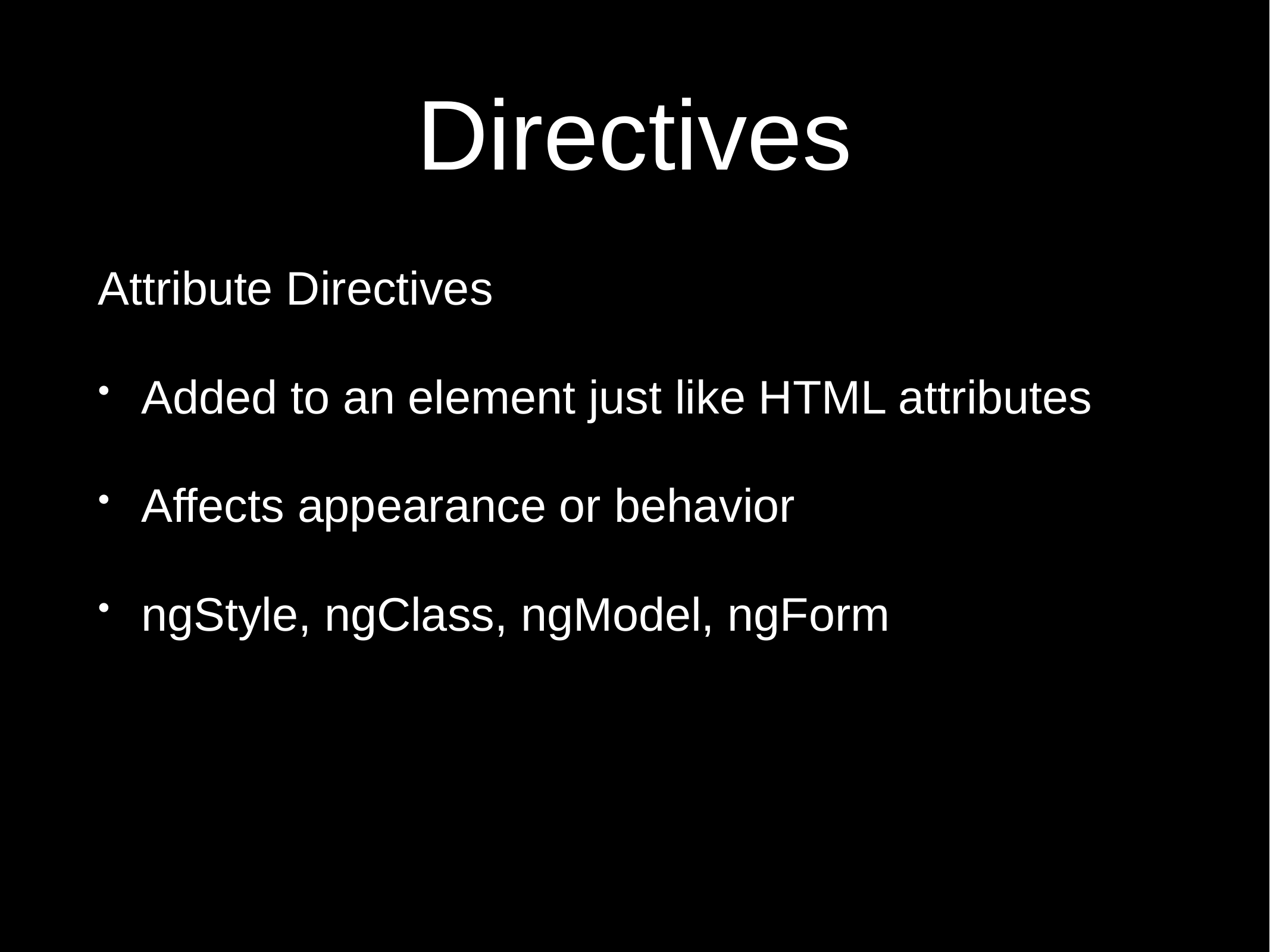

# Directives
Attribute Directives
Added to an element just like HTML attributes
Affects appearance or behavior
ngStyle, ngClass, ngModel, ngForm